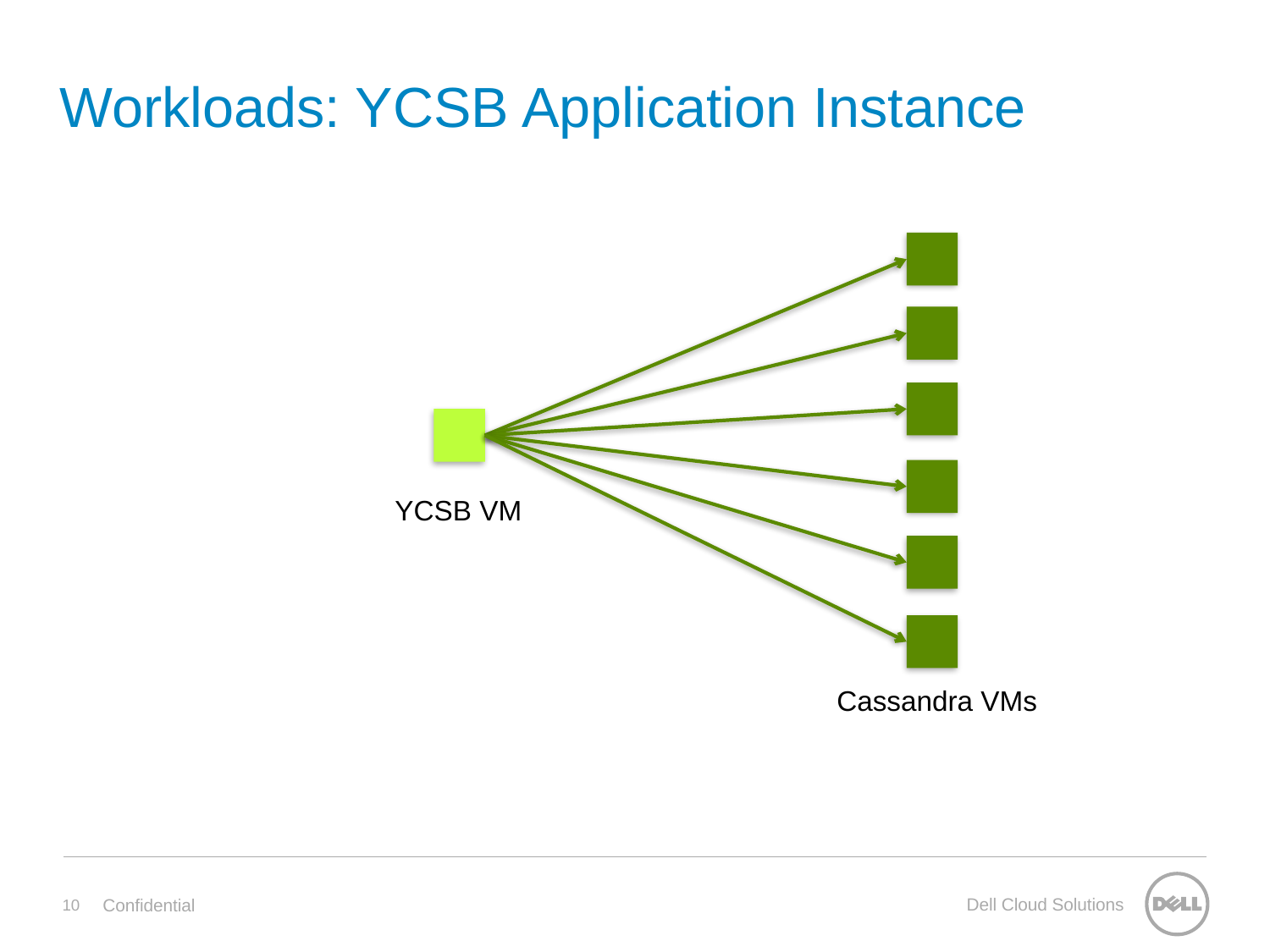

# Workloads: YCSB Application Instance

YCSB VM

Cassandra VMs